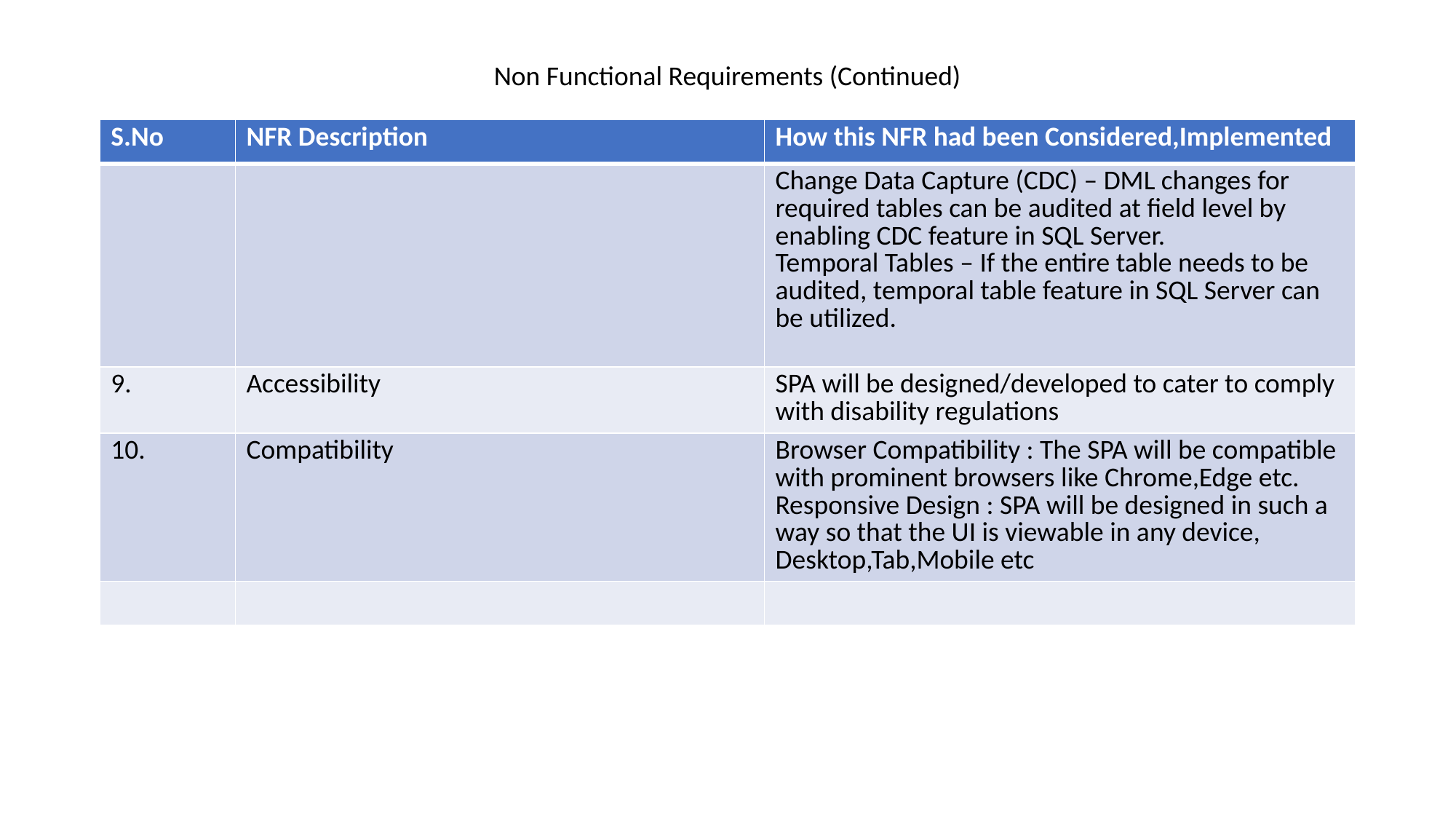

# Non Functional Requirements (Continued)
| S.No | NFR Description | How this NFR had been Considered,Implemented |
| --- | --- | --- |
|  |  | Change Data Capture (CDC) – DML changes for required tables can be audited at field level by enabling CDC feature in SQL Server. Temporal Tables – If the entire table needs to be audited, temporal table feature in SQL Server can be utilized. |
| 9. | Accessibility | SPA will be designed/developed to cater to comply with disability regulations |
| 10. | Compatibility | Browser Compatibility : The SPA will be compatible with prominent browsers like Chrome,Edge etc. Responsive Design : SPA will be designed in such a way so that the UI is viewable in any device, Desktop,Tab,Mobile etc |
|  |  |  |